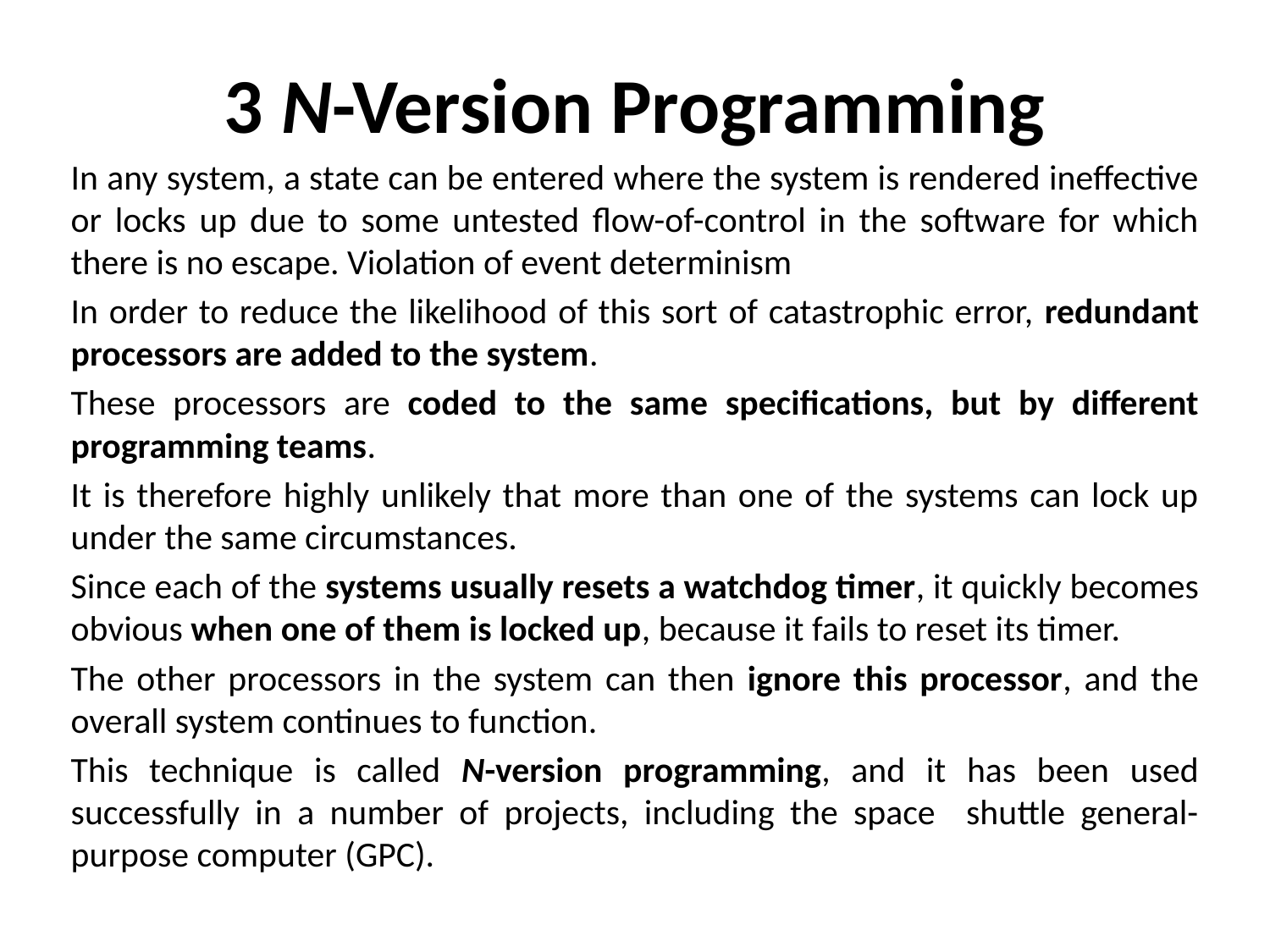

# 3 N-Version Programming
In any system, a state can be entered where the system is rendered ineffective or locks up due to some untested flow-of-control in the software for which there is no escape. Violation of event determinism
In order to reduce the likelihood of this sort of catastrophic error, redundant processors are added to the system.
These processors are coded to the same specifications, but by different programming teams.
It is therefore highly unlikely that more than one of the systems can lock up under the same circumstances.
Since each of the systems usually resets a watchdog timer, it quickly becomes obvious when one of them is locked up, because it fails to reset its timer.
The other processors in the system can then ignore this processor, and the overall system continues to function.
This technique is called N-version programming, and it has been used successfully in a number of projects, including the space  shuttle general-purpose computer (GPC).